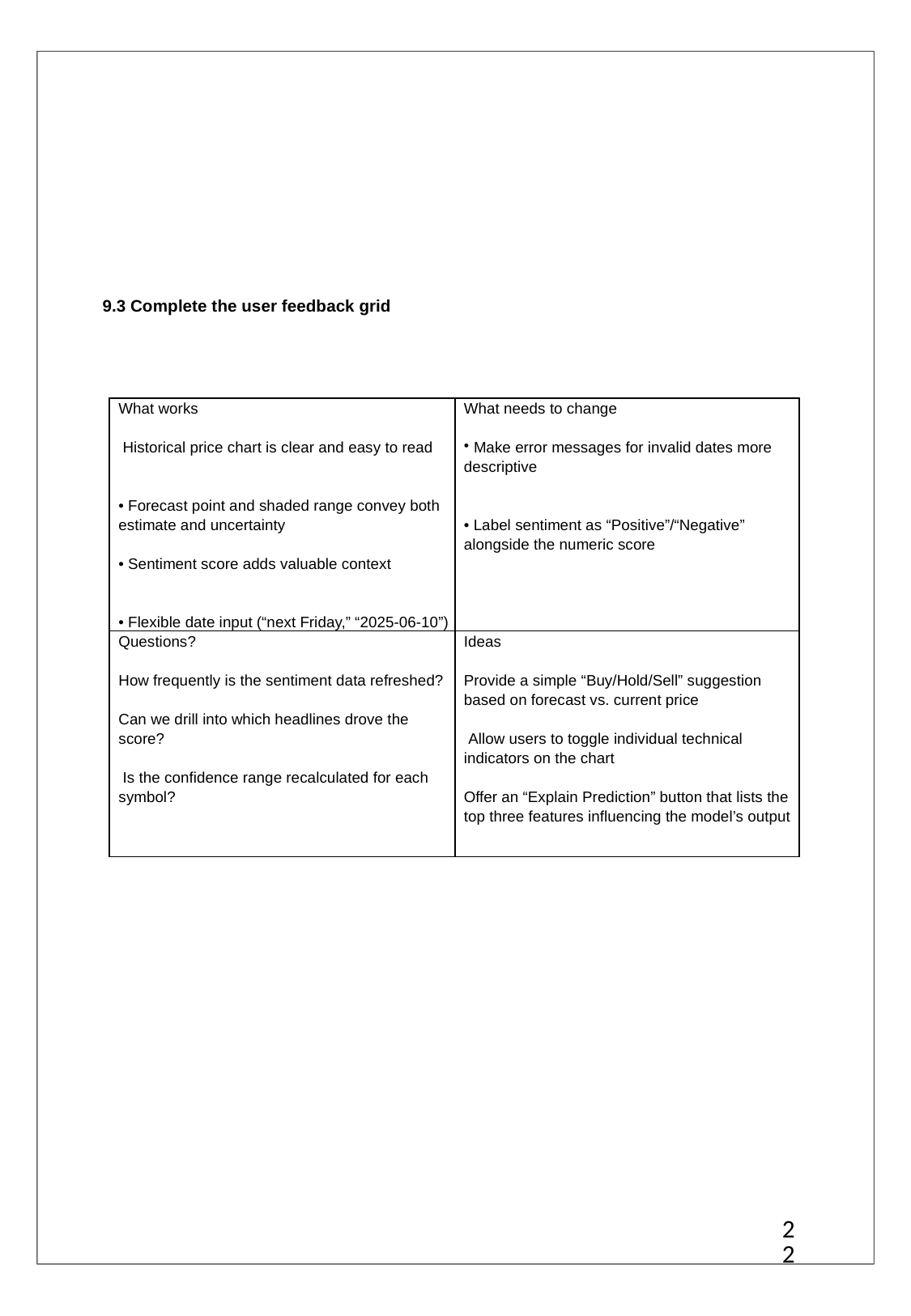

9.3 Complete the user feedback grid
| What works Historical price chart is clear and easy to read • Forecast point and shaded range convey both estimate and uncertainty • Sentiment score adds valuable context • Flexible date input (“next Friday,” “2025-06-10”) | What needs to change Make error messages for invalid dates more descriptive • Label sentiment as “Positive”/“Negative” alongside the numeric score |
| --- | --- |
| Questions? How frequently is the sentiment data refreshed? Can we drill into which headlines drove the score? Is the confidence range recalculated for each symbol? | Ideas Provide a simple “Buy/Hold/Sell” suggestion based on forecast vs. current price Allow users to toggle individual technical indicators on the chart Offer an “Explain Prediction” button that lists the top three features influencing the model’s output |
22